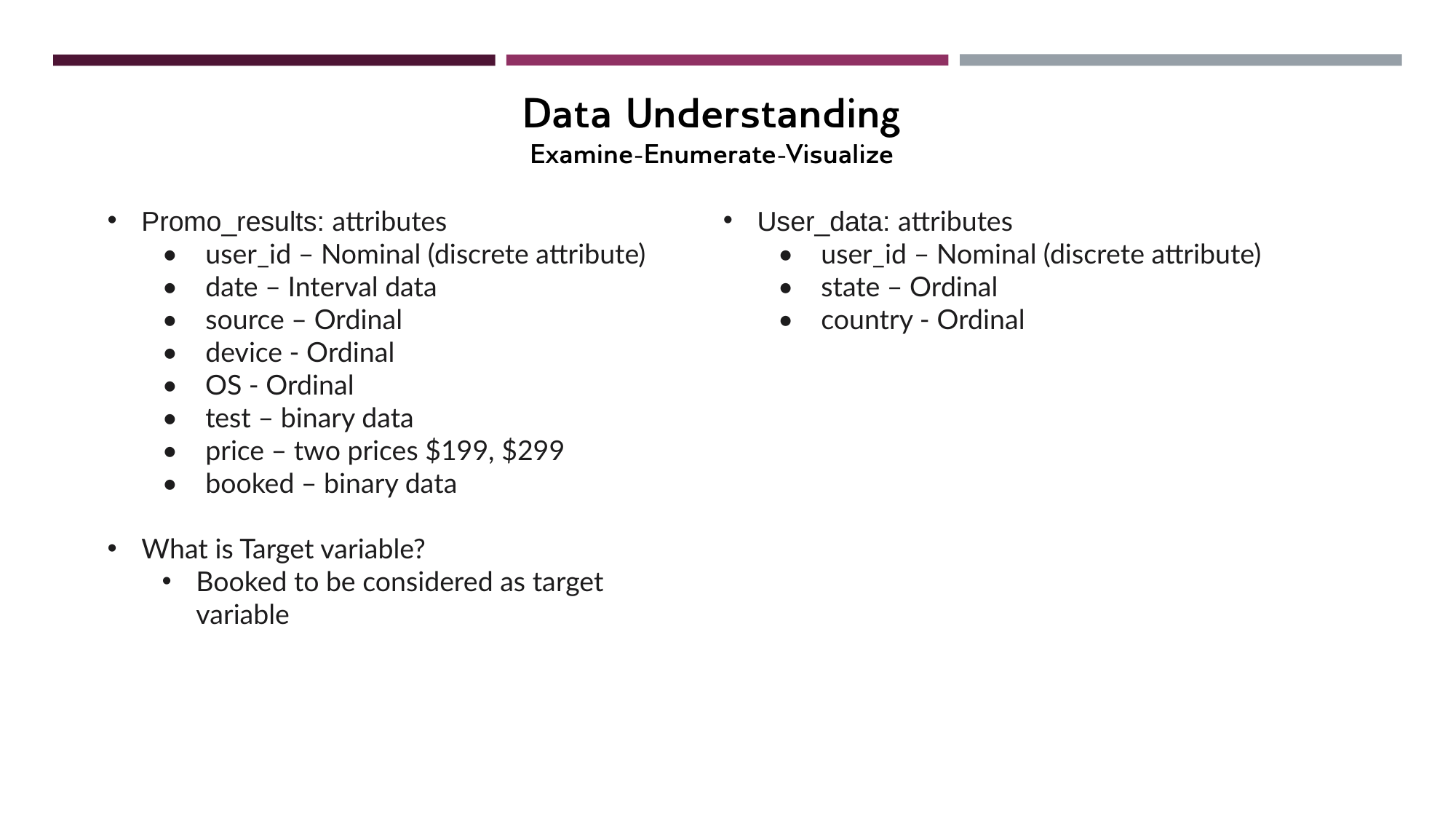

Data Understanding
Examine-Enumerate-Visualize
Promo_results: attributes
•    user_id – Nominal (discrete attribute)
•    date – Interval data
•    source – Ordinal
•    device - Ordinal
•    OS - Ordinal
•    test – binary data
•    price – two prices $199, $299
•    booked – binary data

What is Target variable?
Booked to be considered as target variable

User_data: attributes
•    user_id – Nominal (discrete attribute)
•    state – Ordinal
•    country - Ordinal